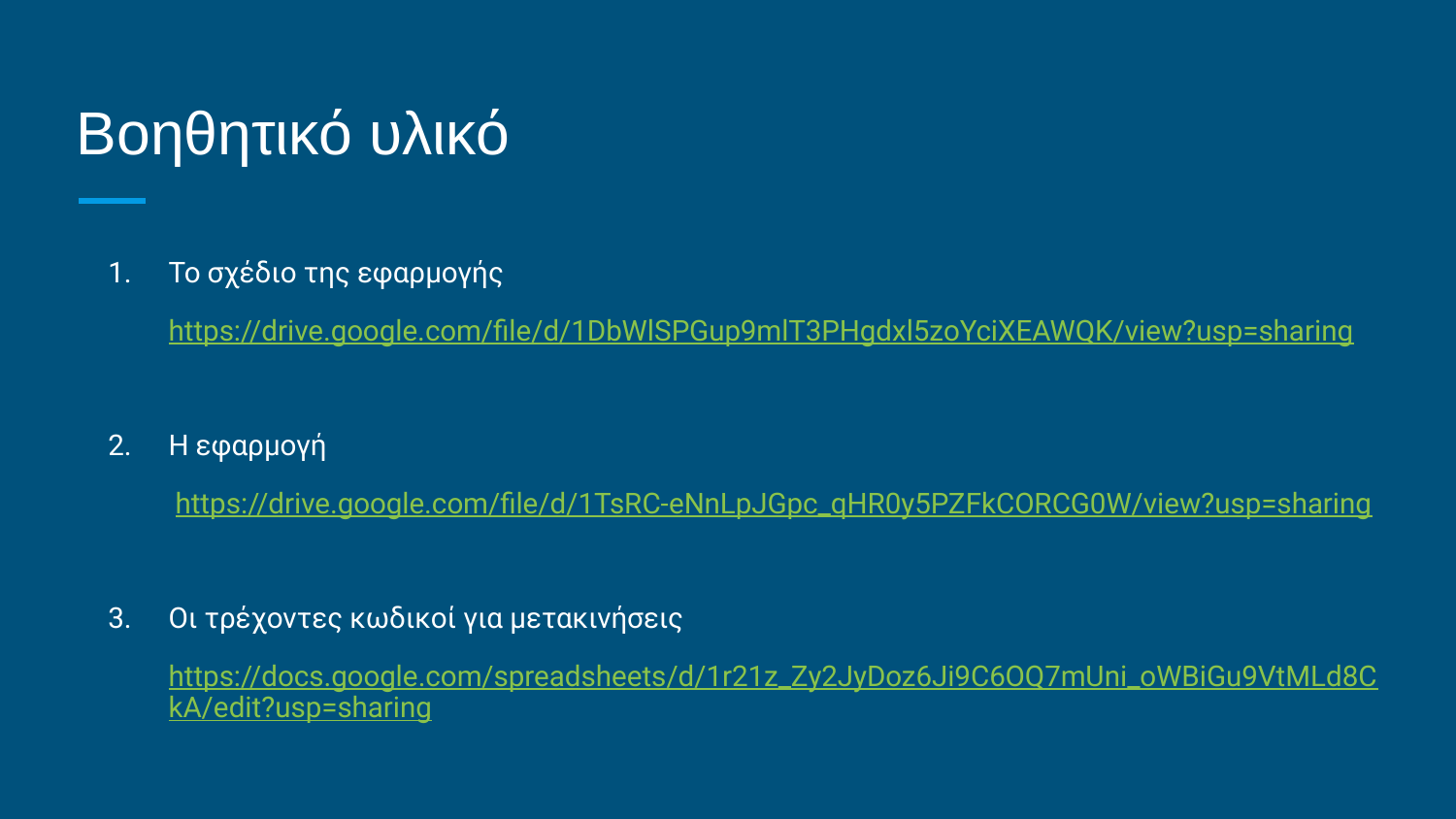

# Βοηθητικό υλικό
Το σχέδιο της εφαρμογής
https://drive.google.com/file/d/1DbWlSPGup9mlT3PHgdxl5zoYciXEAWQK/view?usp=sharing

Η εφαρμογή
 https://drive.google.com/file/d/1TsRC-eNnLpJGpc_qHR0y5PZFkCORCG0W/view?usp=sharing

Οι τρέχοντες κωδικοί για μετακινήσεις
https://docs.google.com/spreadsheets/d/1r21z_Zy2JyDoz6Ji9C6OQ7mUni_oWBiGu9VtMLd8CkA/edit?usp=sharing